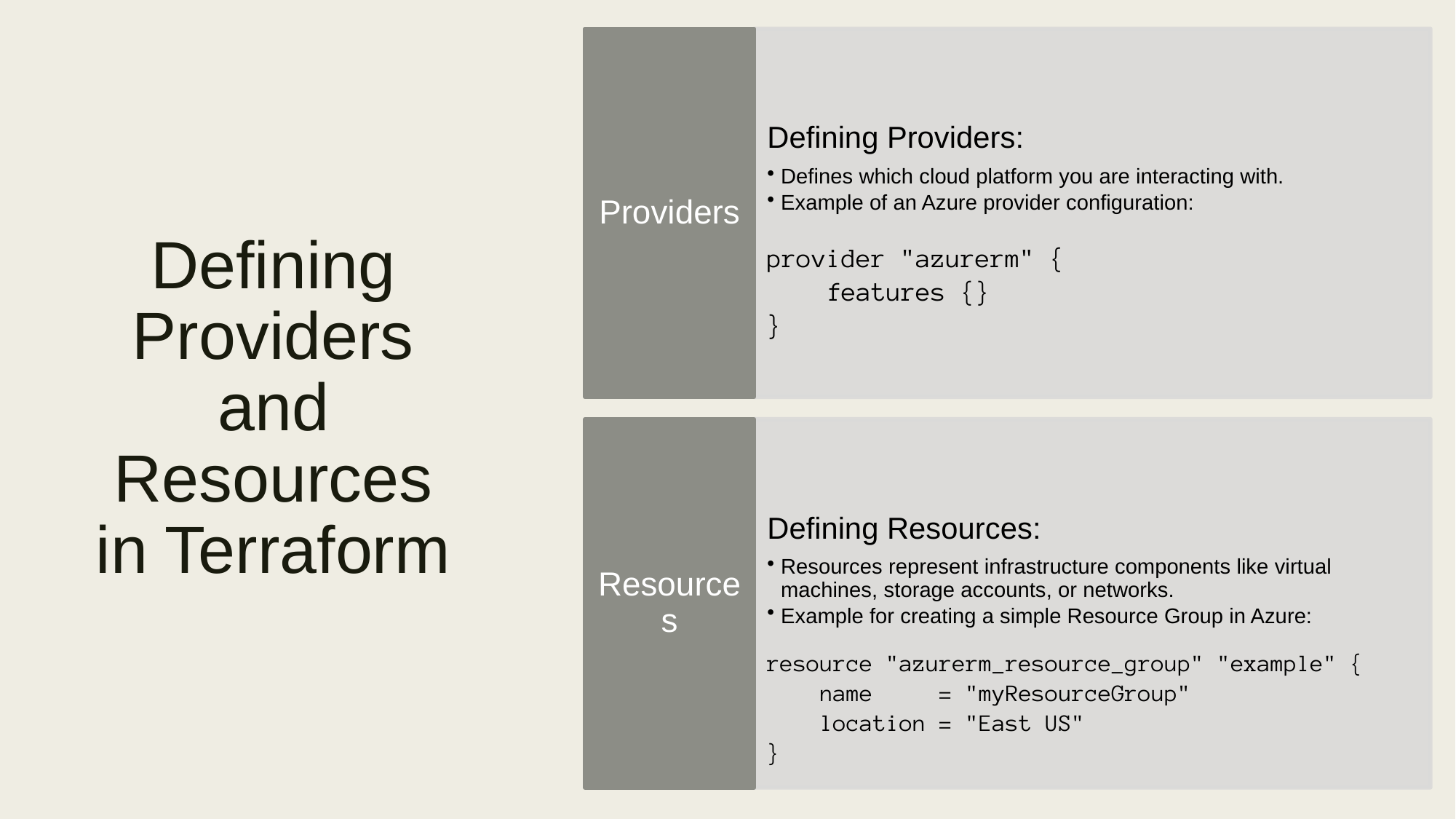

Defining Providers:
Defines which cloud platform you are interacting with.
Example of an Azure provider configuration:

provider "azurerm" {
    features {}
}
Providers
Defining Resources:
Resources represent infrastructure components like virtual machines, storage accounts, or networks.
Example for creating a simple Resource Group in Azure:

resource "azurerm_resource_group" "example" {
    name     = "myResourceGroup"
    location = "East US"
}
Resources
# Defining Providers and Resources in Terraform